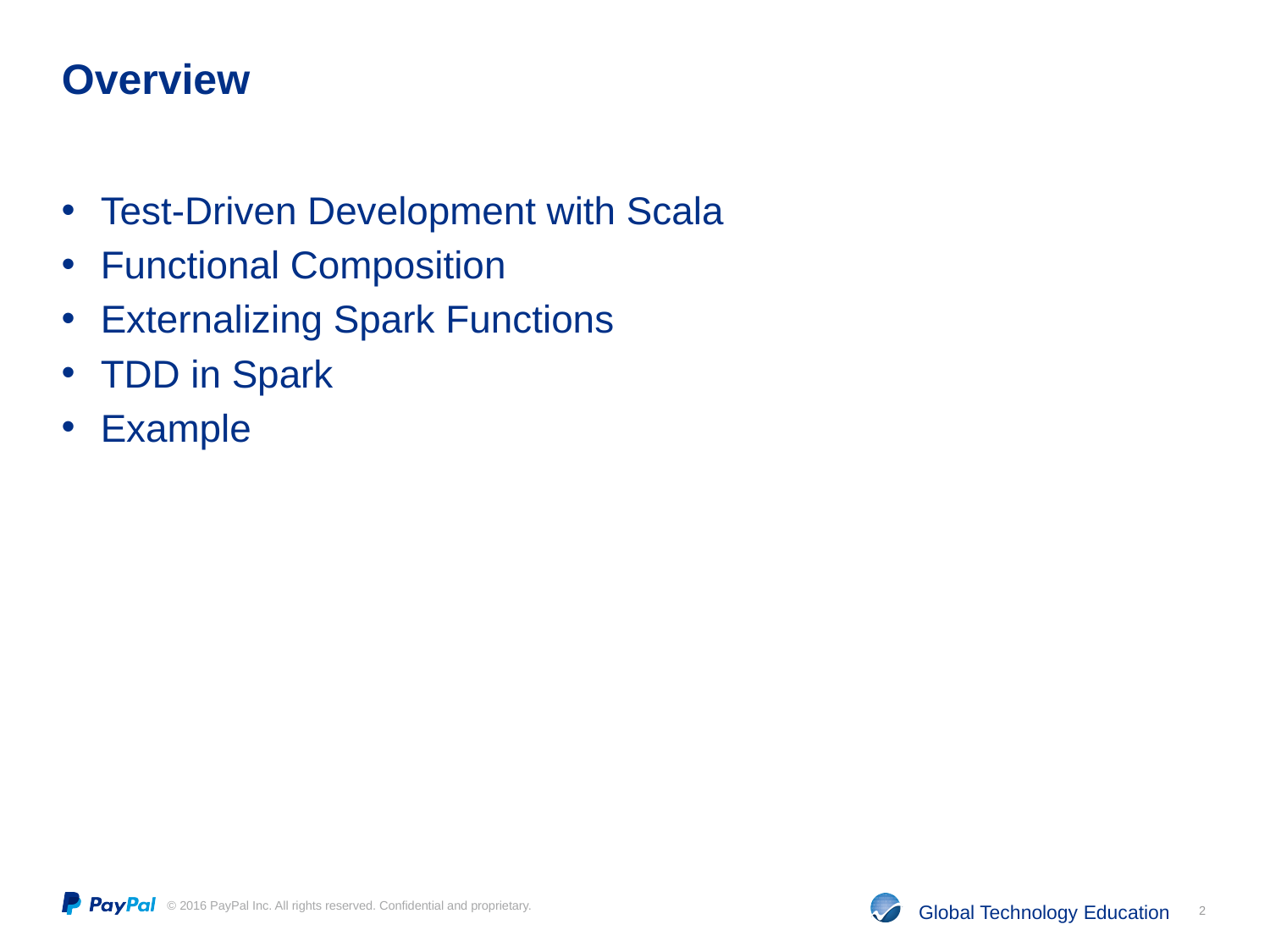

# Overview
Test-Driven Development with Scala
Functional Composition
Externalizing Spark Functions
TDD in Spark
Example
2